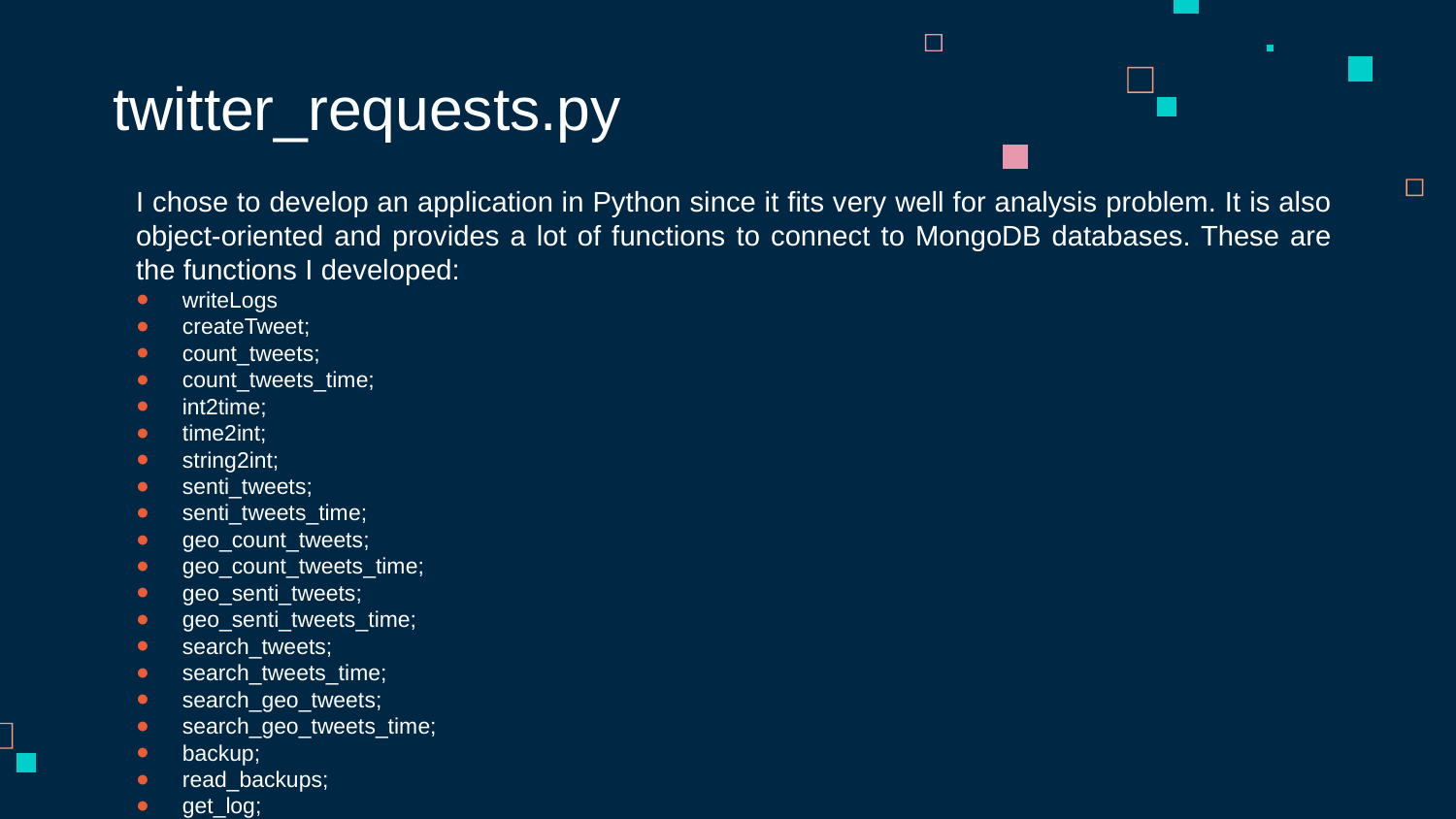

# twitter_requests.py
I chose to develop an application in Python since it fits very well for analysis problem. It is also object-oriented and provides a lot of functions to connect to MongoDB databases. These are the functions I developed:
writeLogs
createTweet;
count_tweets;
count_tweets_time;
int2time;
time2int;
string2int;
senti_tweets;
senti_tweets_time;
geo_count_tweets;
geo_count_tweets_time;
geo_senti_tweets;
geo_senti_tweets_time;
search_tweets;
search_tweets_time;
search_geo_tweets;
search_geo_tweets_time;
backup;
read_backups;
get_log;